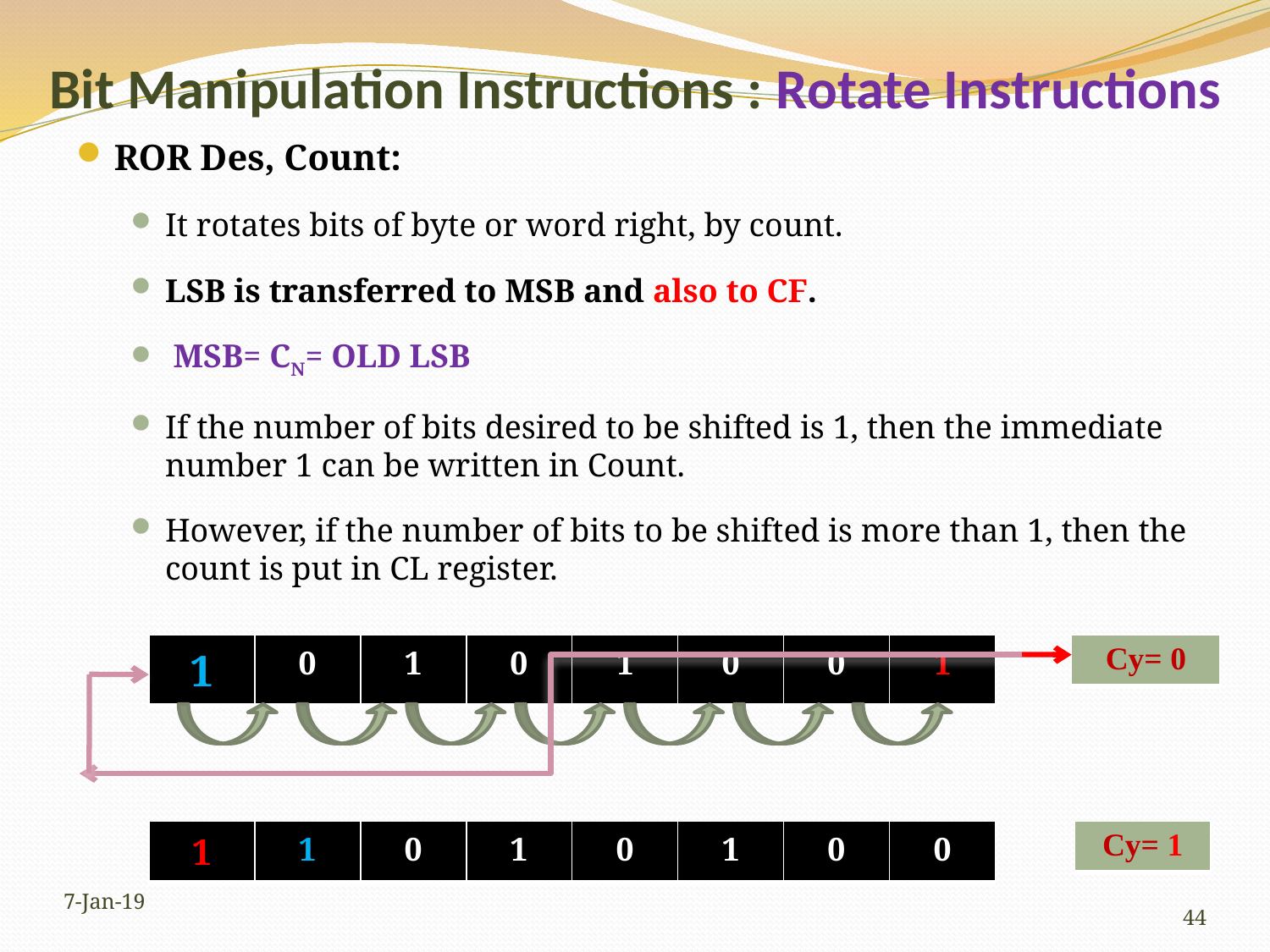

Bit Manipulation Instructions : Rotate Instructions
ROR Des, Count:
It rotates bits of byte or word right, by count.
LSB is transferred to MSB and also to CF.
 MSB= CN= OLD LSB
If the number of bits desired to be shifted is 1, then the immediate number 1 can be written in Count.
However, if the number of bits to be shifted is more than 1, then the count is put in CL register.
| 1 | 0 | 1 | 0 | 1 | 0 | 0 | 1 |
| --- | --- | --- | --- | --- | --- | --- | --- |
| Cy= 0 |
| --- |

| 1 | 1 | 0 | 1 | 0 | 1 | 0 | 0 |
| --- | --- | --- | --- | --- | --- | --- | --- |
| Cy= 1 |
| --- |
7-Jan-19
44